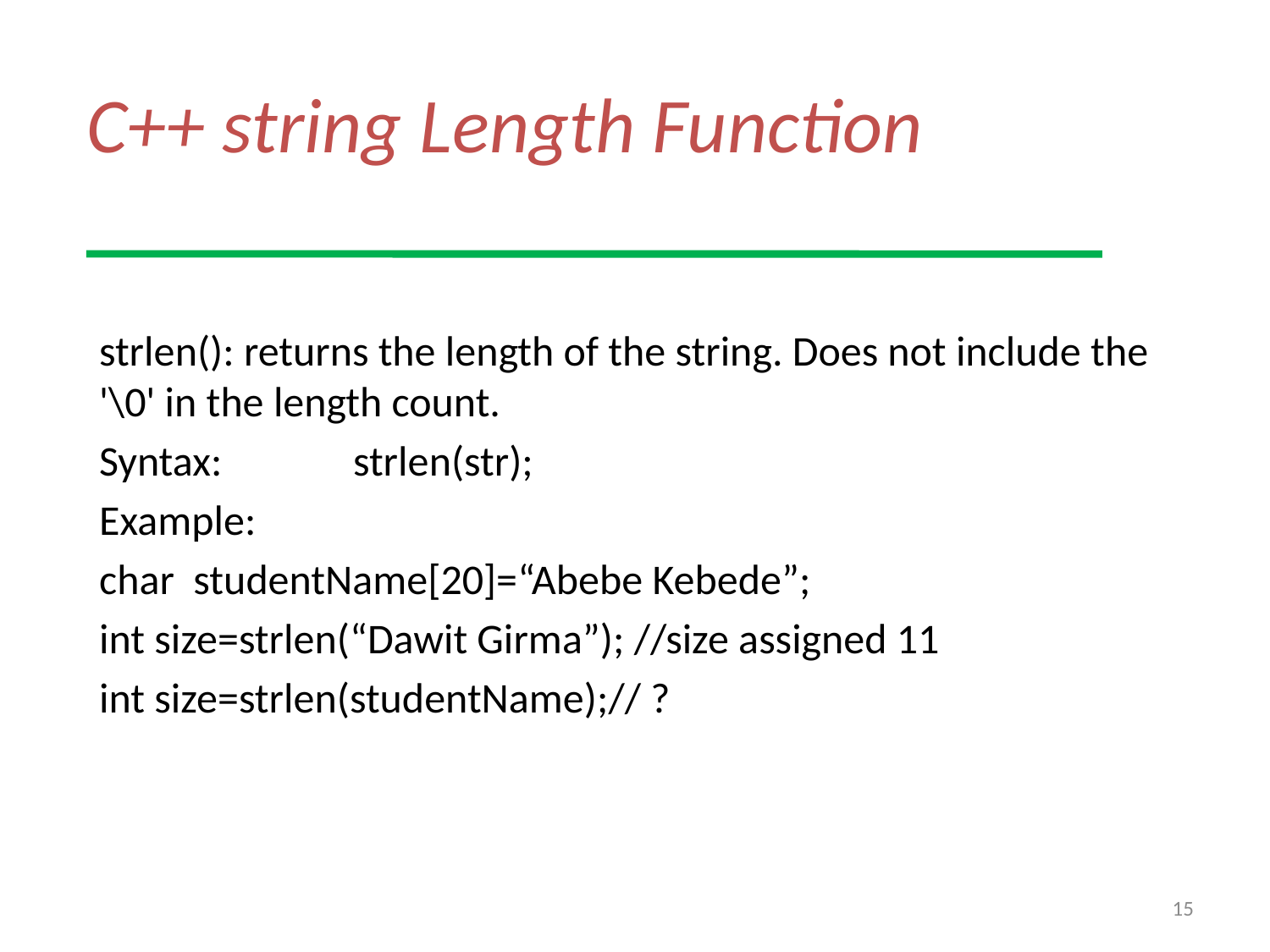

# C++ string Length Function
strlen(): returns the length of the string. Does not include the '\0' in the length count.
Syntax:		strlen(str);
Example:
char  studentName[20]=“Abebe Kebede”;
int size=strlen(“Dawit Girma”); //size assigned 11
int size=strlen(studentName);// ?

15